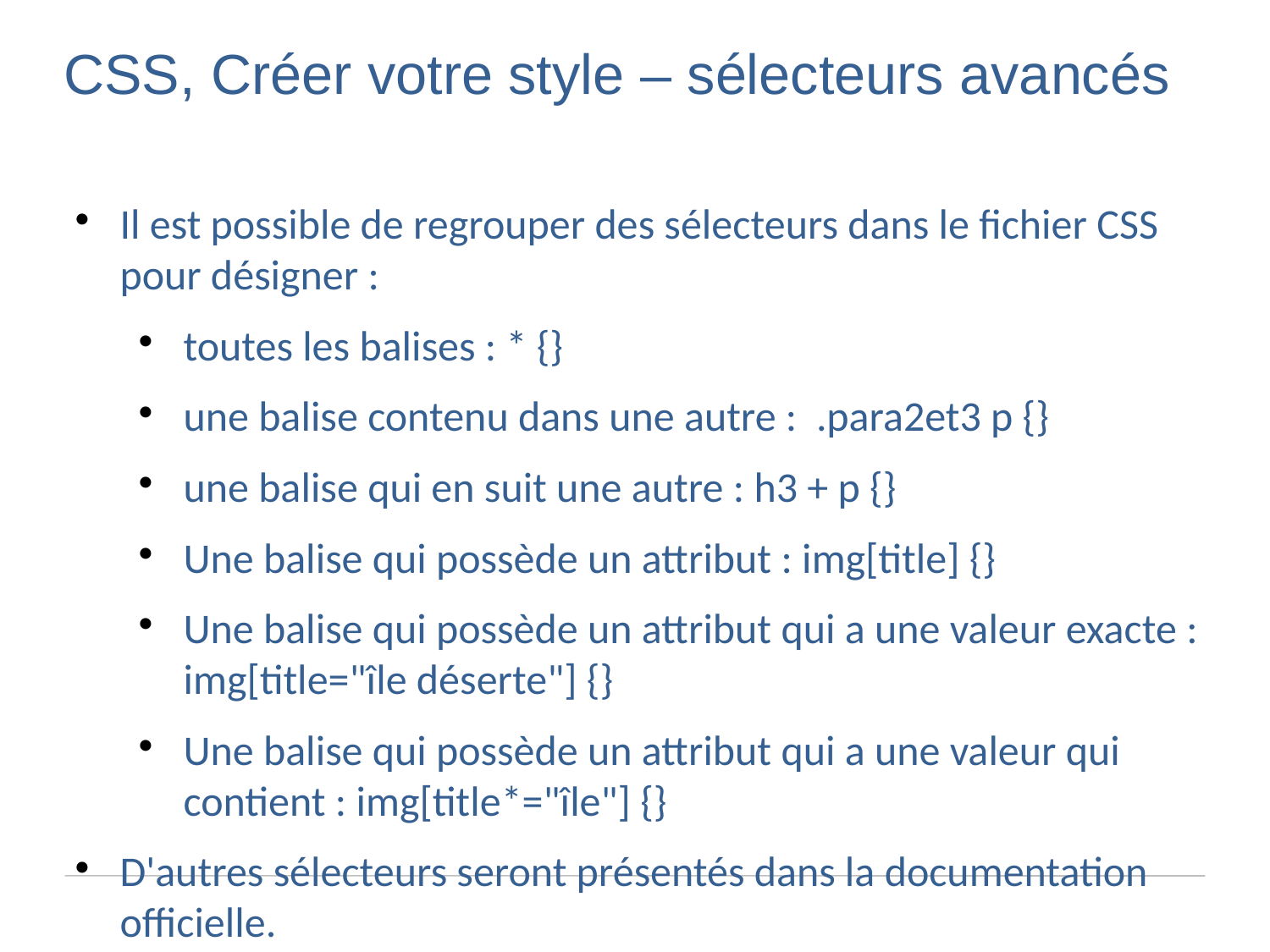

CSS, Créer votre style – sélecteurs avancés
Il est possible de regrouper des sélecteurs dans le fichier CSS pour désigner :
toutes les balises : * {}
une balise contenu dans une autre :  .para2et3 p {}
une balise qui en suit une autre : h3 + p {}
Une balise qui possède un attribut : img[title] {}
Une balise qui possède un attribut qui a une valeur exacte : img[title="île déserte"] {}
Une balise qui possède un attribut qui a une valeur qui contient : img[title*="île"] {}
D'autres sélecteurs seront présentés dans la documentation officielle.